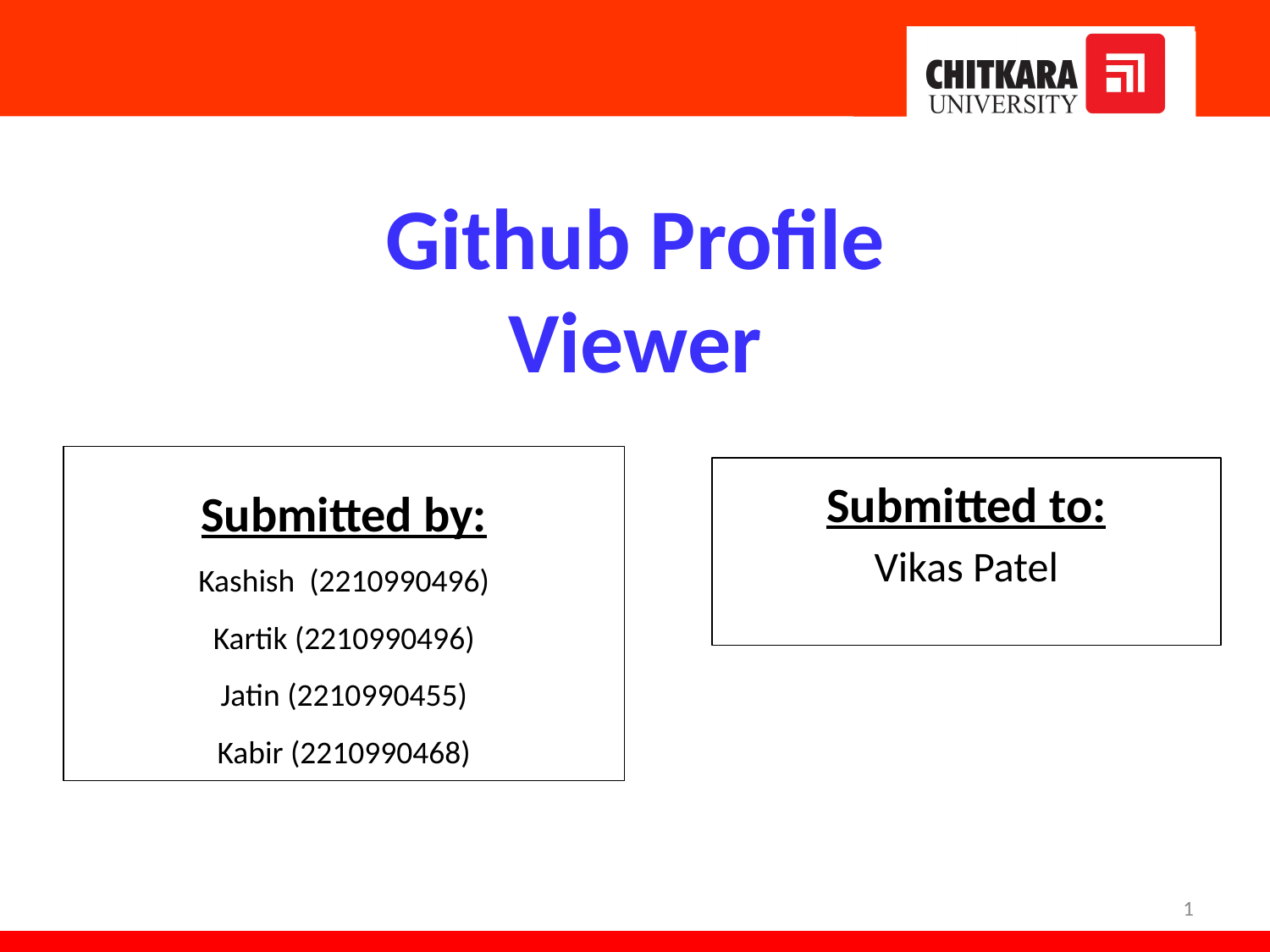

Github Profile
Viewer
Submitted by:
Kashish  (2210990496)
Kartik (2210990496)
Jatin (2210990455)
Kabir (2210990468)

Submitted to:
Vikas Patel

1